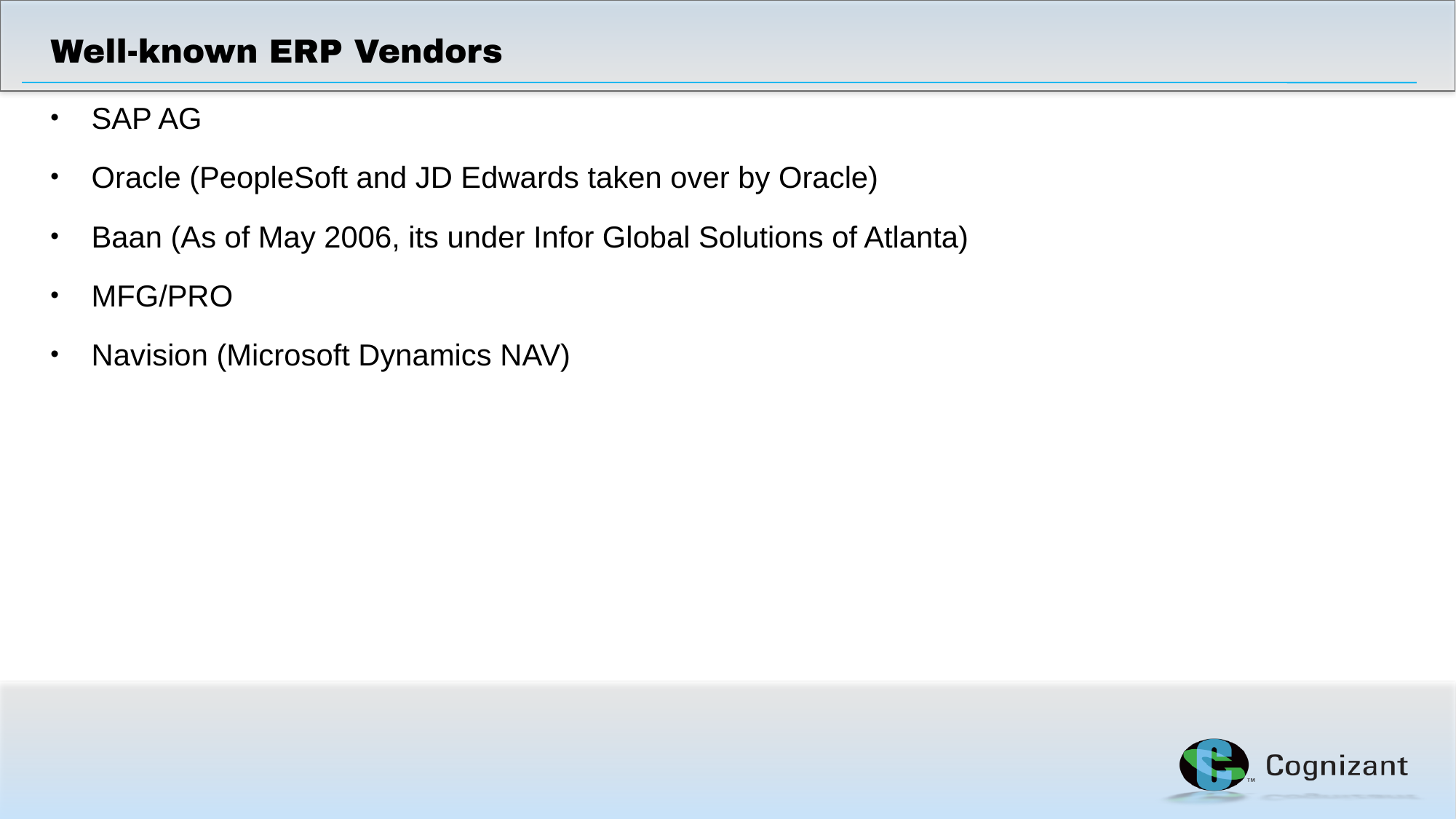

# Well-known ERP Vendors
SAP AG
Oracle (PeopleSoft and JD Edwards taken over by Oracle)
Baan (As of May 2006, its under Infor Global Solutions of Atlanta)
MFG/PRO
Navision (Microsoft Dynamics NAV)